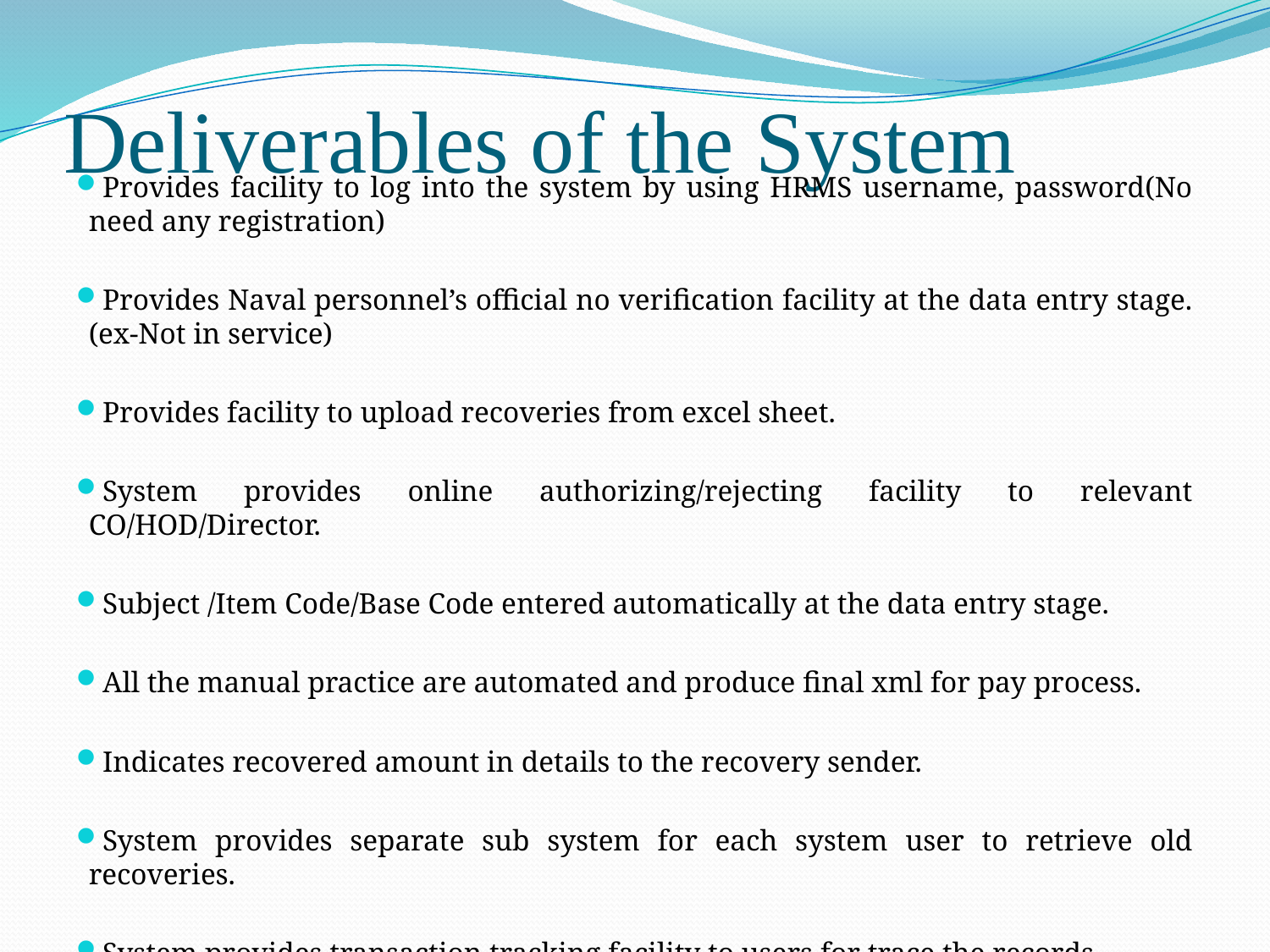

# Deliverables of the System
Provides facility to log into the system by using HRMS username, password(No need any registration)

Provides Naval personnel’s official no verification facility at the data entry stage.(ex-Not in service)

Provides facility to upload recoveries from excel sheet.

System provides online authorizing/rejecting facility to relevant CO/HOD/Director.

Subject /Item Code/Base Code entered automatically at the data entry stage.

All the manual practice are automated and produce final xml for pay process.

Indicates recovered amount in details to the recovery sender.

System provides separate sub system for each system user to retrieve old recoveries.

System provides transaction tracking facility to users for trace the records.